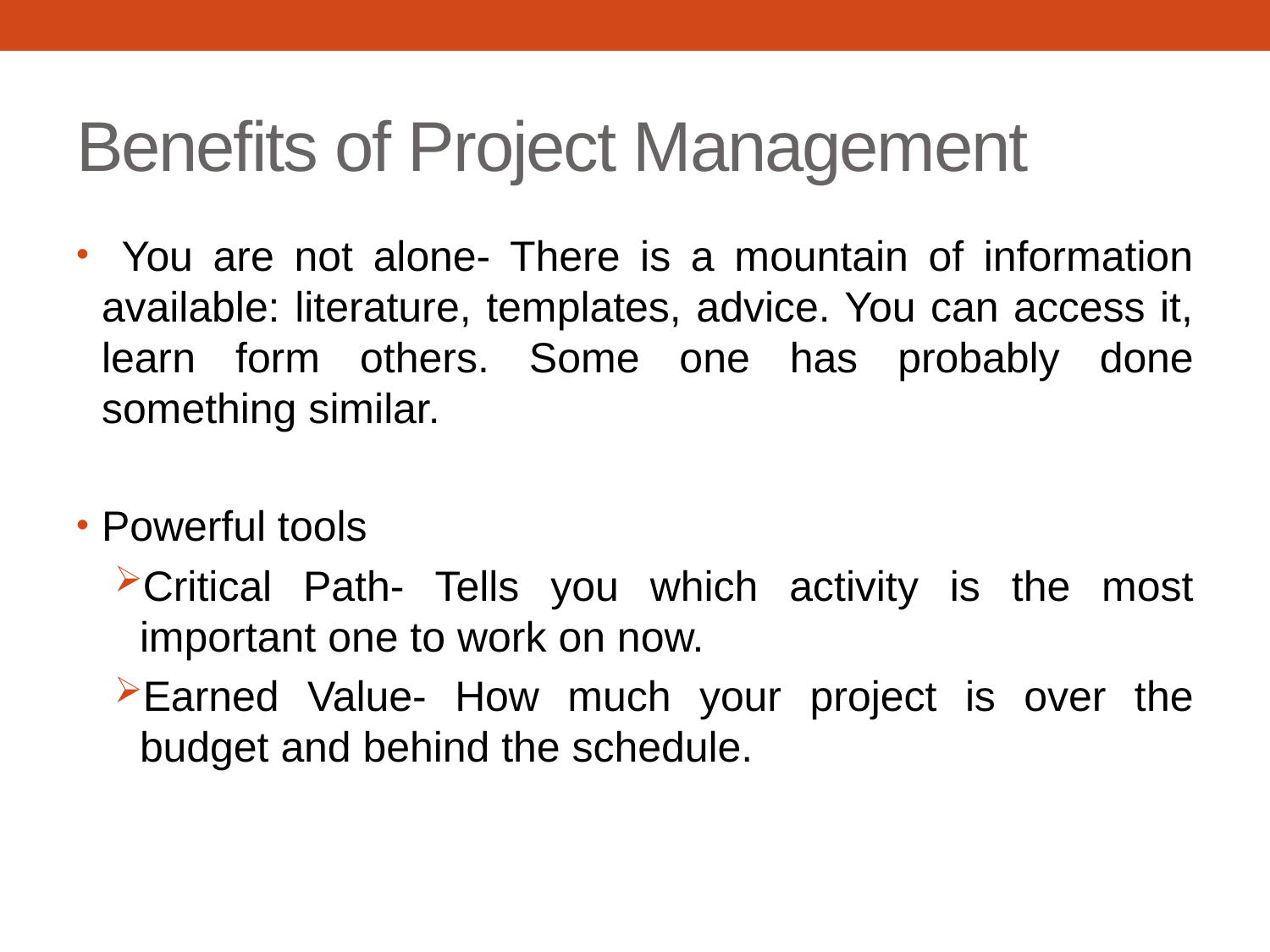

# Benefits of Project Management
 You are not alone- There is a mountain of information available: literature, templates, advice. You can access it, learn form others. Some one has probably done something similar.

Powerful tools
Critical Path- Tells you which activity is the most important one to work on now.
Earned Value- How much your project is over the budget and behind the schedule.